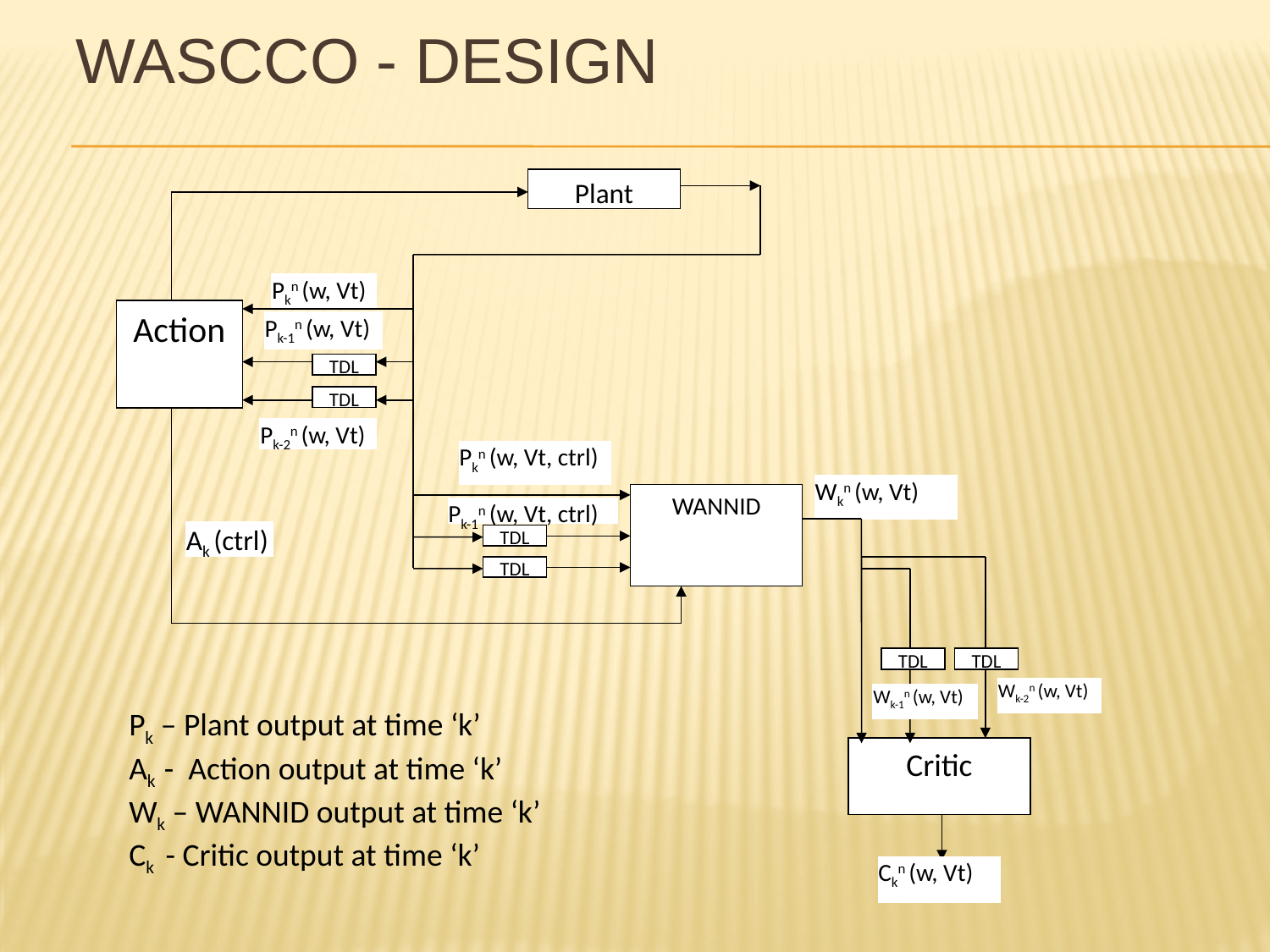

# WASCCO - DESIGN
Plant
Pkn (w, Vt)
Action
Pk-1n (w, Vt)
TDL
TDL
Pk-2n (w, Vt)
Pkn (w, Vt, ctrl)
Wkn (w, Vt)
WANNID
Ak (ctrl)
TDL
TDL
TDL
TDL
Wk-2n (w, Vt)
Wk-1n (w, Vt)
Critic
Ckn (w, Vt)
Pk-1n (w, Vt, ctrl)
Pk – Plant output at time ‘k’
Ak  -  Action output at time ‘k’
Wk – WANNID output at time ‘k’
Ck  - Critic output at time ‘k’